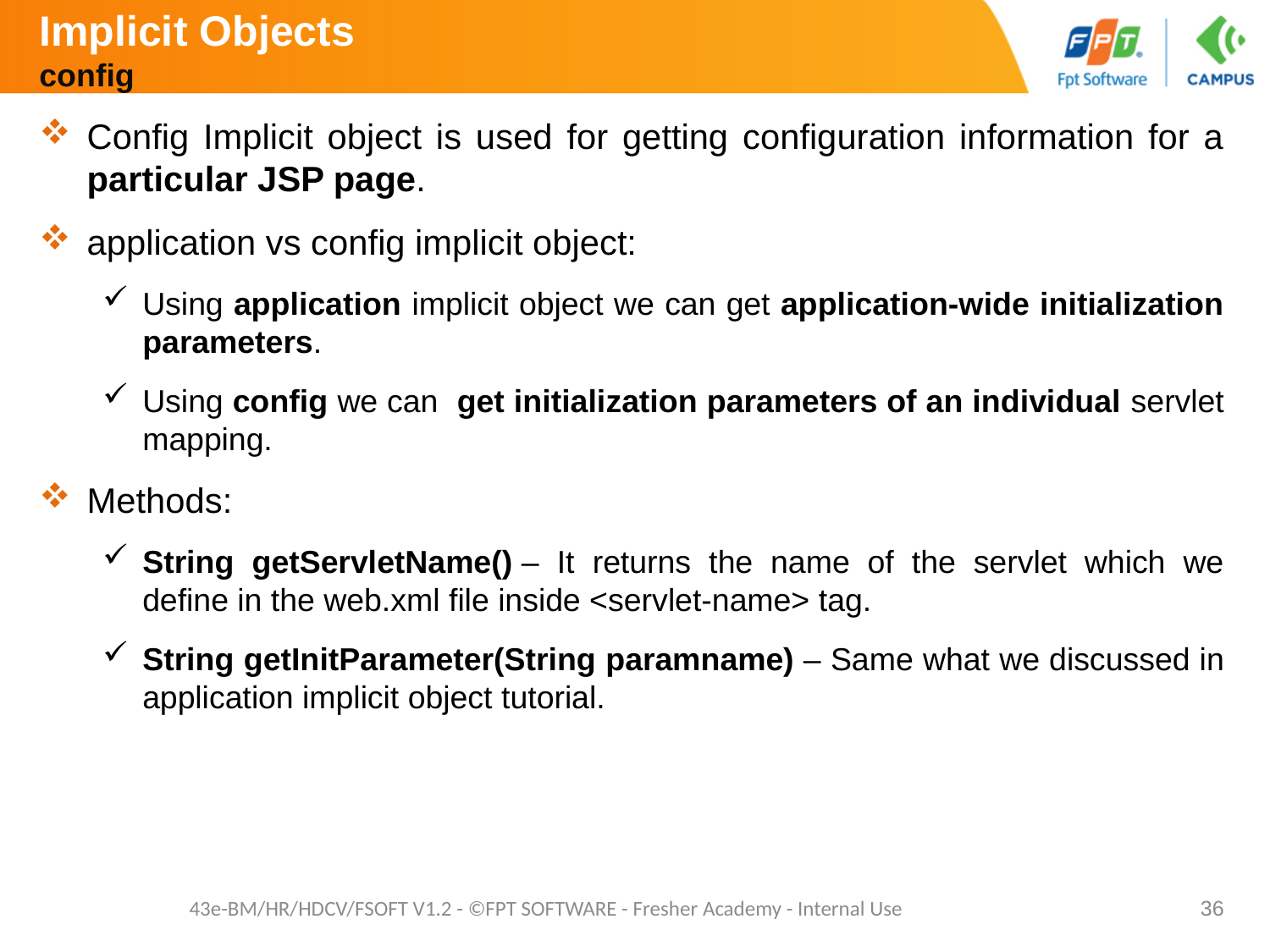

# Implicit Objects config
Config Implicit object is used for getting configuration information for a particular JSP page.
application vs config implicit object:
Using application implicit object we can get application-wide initialization parameters.
Using config we can  get initialization parameters of an individual servlet mapping.
Methods:
String getServletName() – It returns the name of the servlet which we define in the web.xml file inside <servlet-name> tag.
String getInitParameter(String paramname) – Same what we discussed in application implicit object tutorial.
43e-BM/HR/HDCV/FSOFT V1.2 - ©FPT SOFTWARE - Fresher Academy - Internal Use
36